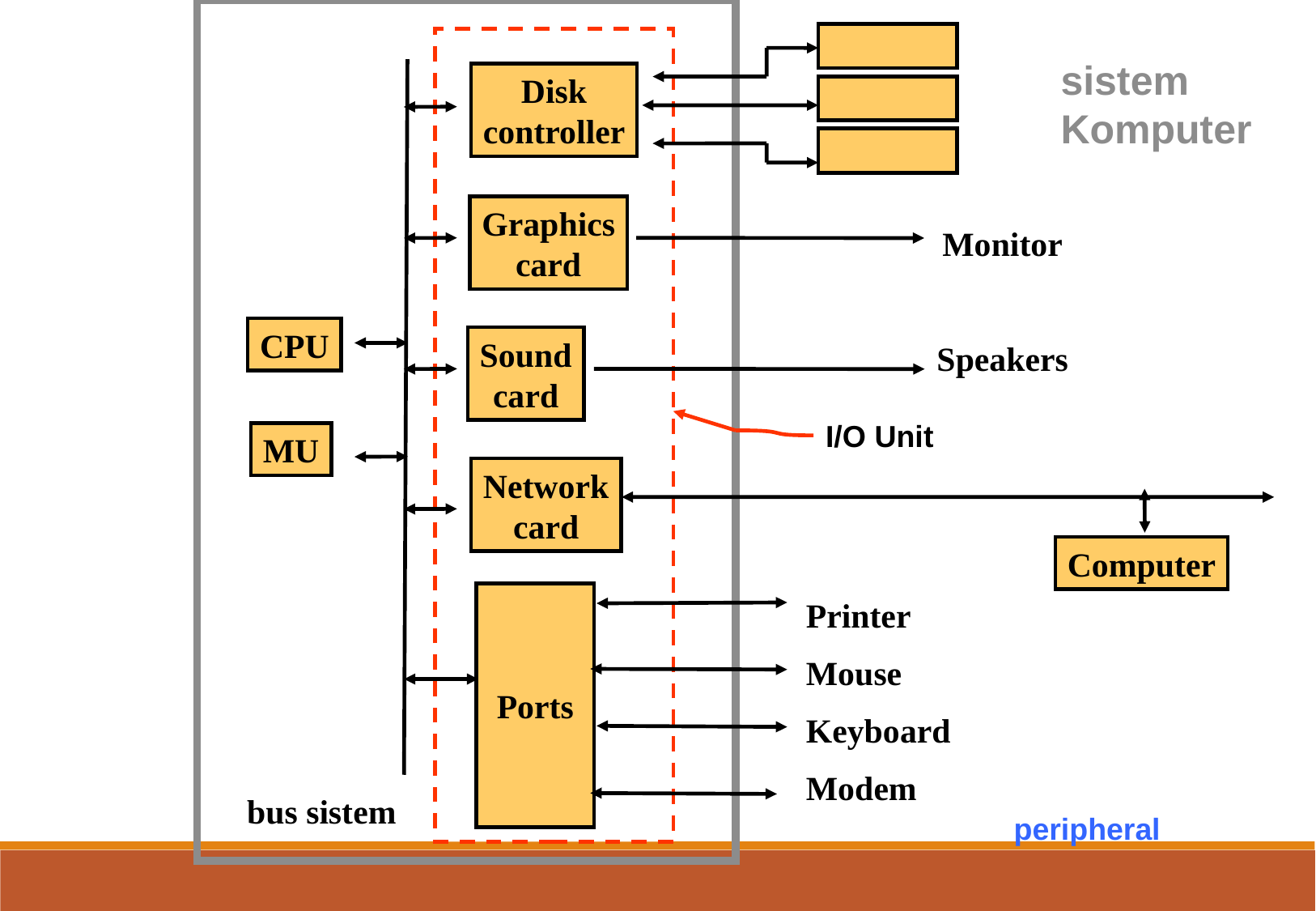

sistem
Komputer

Disk
controller

Graphics
card
Monitor

Speakers

CPU
Sound
card

I/O Unit
MU
Network
card

Computer
Ports
Printer
Mouse
Keyboard
Modem

bus sistem

peripheral